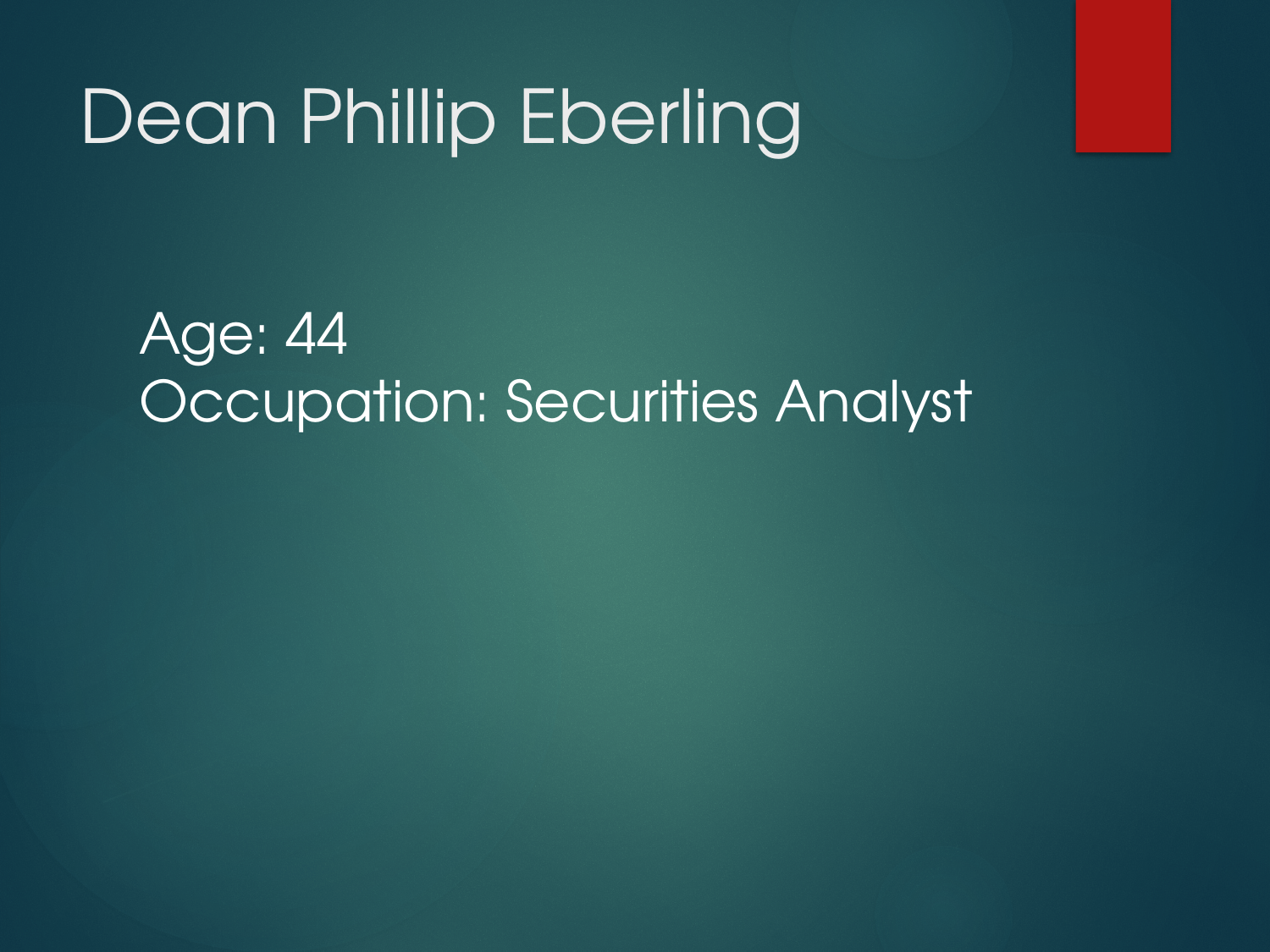

# Dean Phillip Eberling

Age: 44
Occupation: Securities Analyst